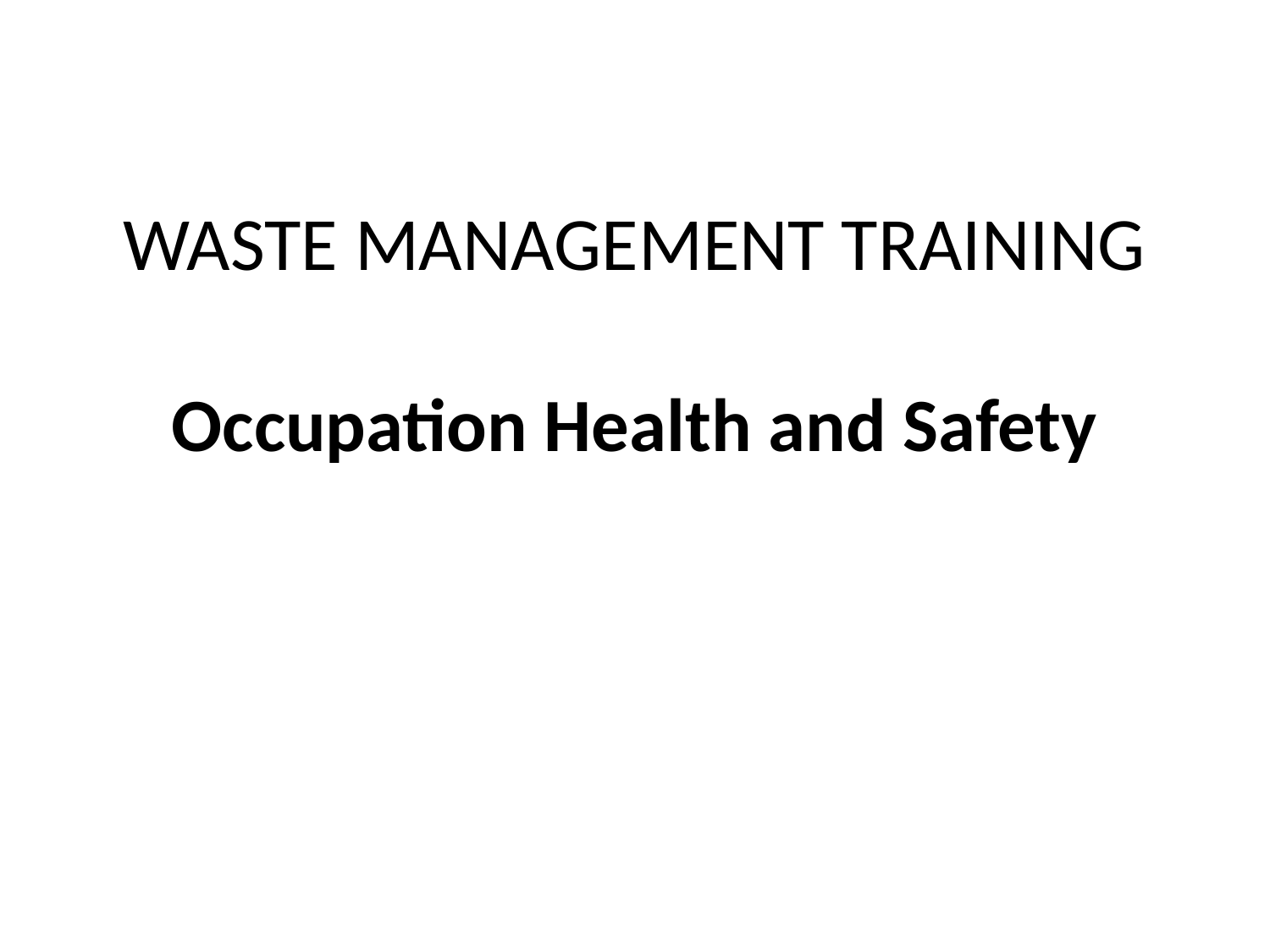

# WASTE MANAGEMENT TRAINING Occupation Health and Safety